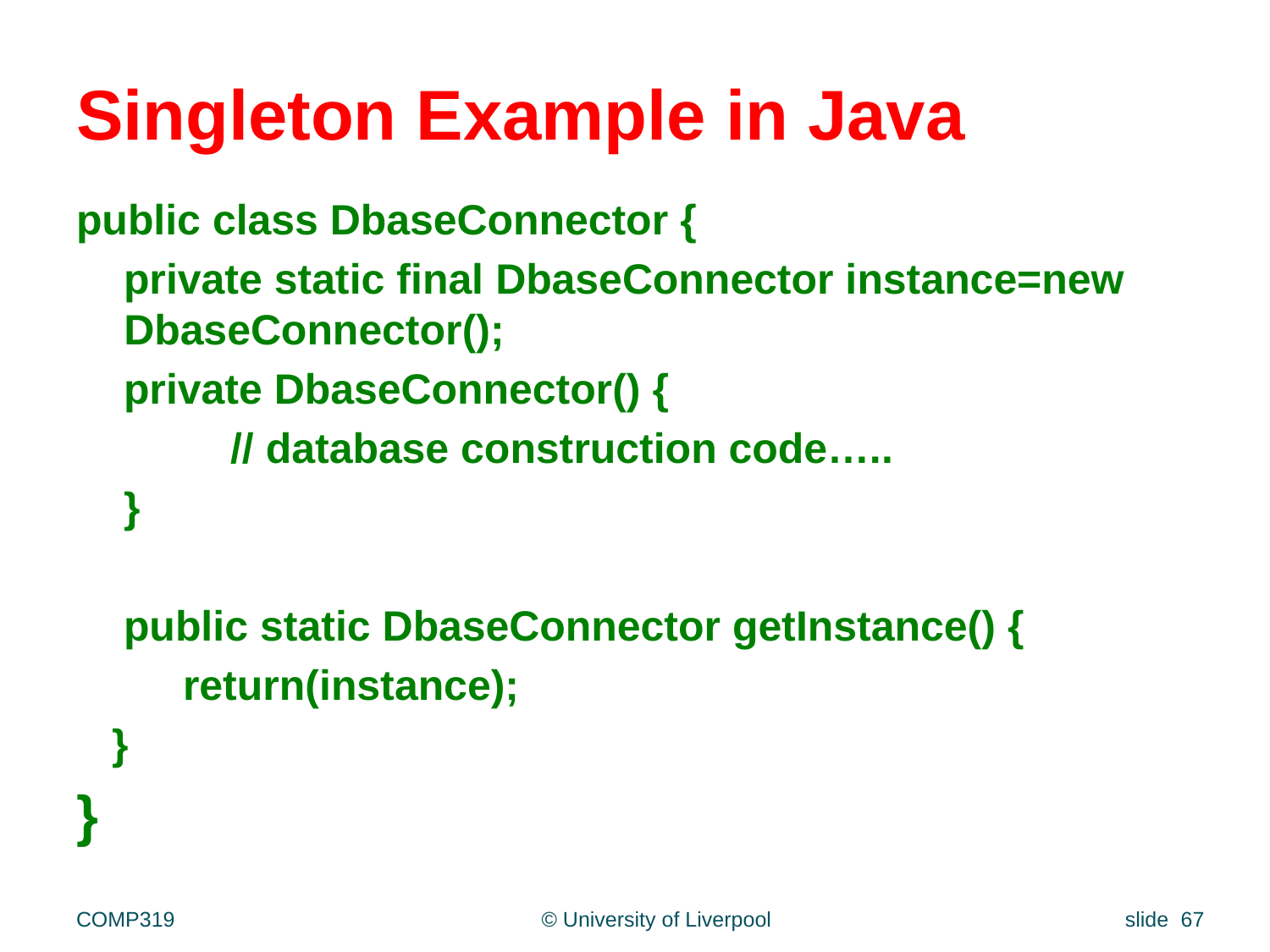

# Singleton Example in Java
public class DbaseConnector {
    private static final DbaseConnector instance=new DbaseConnector();
    private DbaseConnector() {
             // database construction code…..
    }

    public static DbaseConnector getInstance() {
         return(instance);
   }
}

COMP319
© University of Liverpool
slide  67